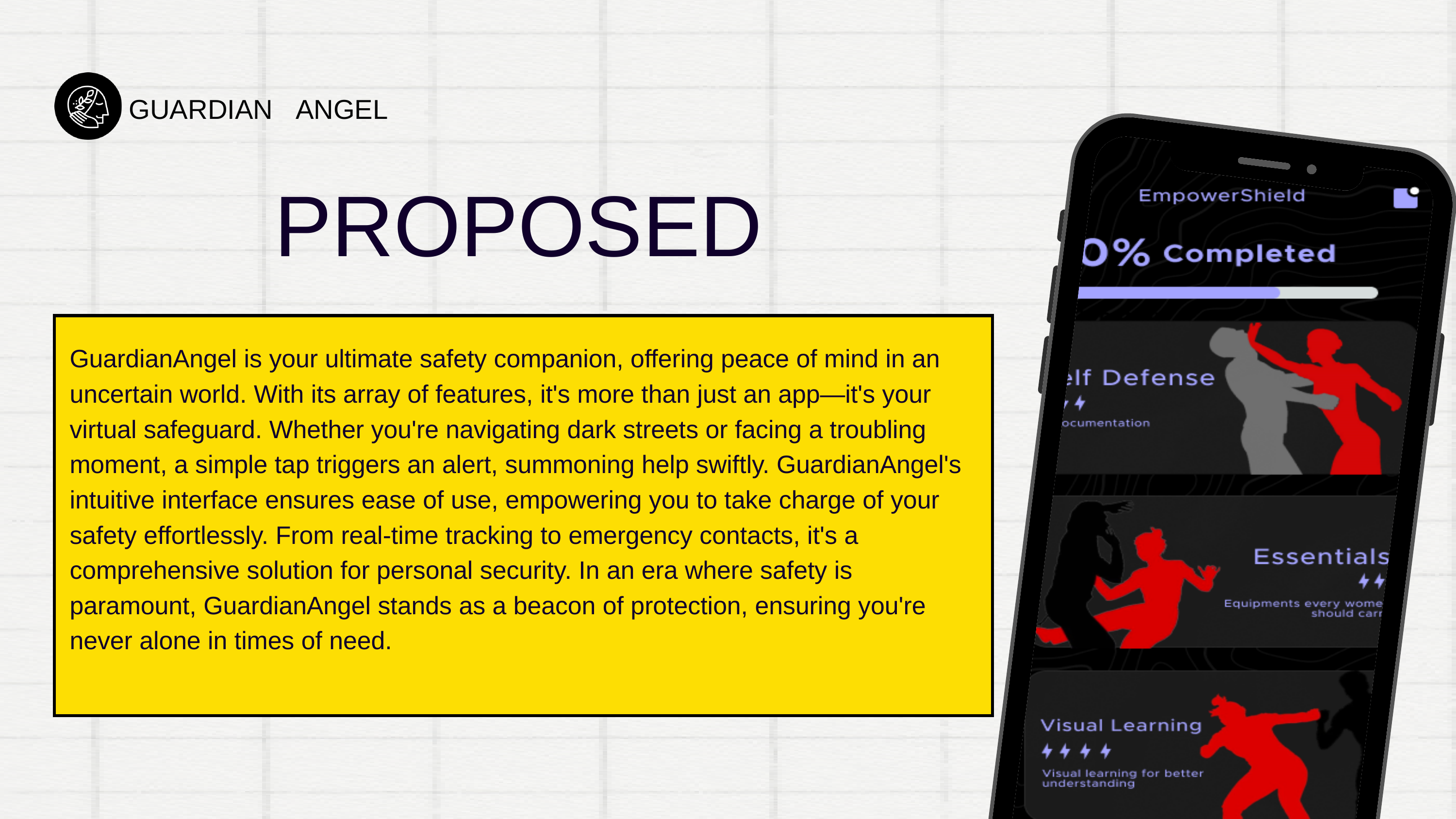

GUARDIAN
ANGEL

PROPOSED SOLUTION

GuardianAngel is your ultimate safety companion, offering peace of mind in an uncertain world. With its array of features, it's more than just an app—it's your virtual safeguard. Whether you're navigating dark streets or facing a troubling moment, a simple tap triggers an alert, summoning help swiftly. GuardianAngel's intuitive interface ensures ease of use, empowering you to take charge of your safety effortlessly. From real-time tracking to emergency contacts, it's a comprehensive solution for personal security. In an era where safety is paramount, GuardianAngel stands as a beacon of protection, ensuring you're never alone in times of need.